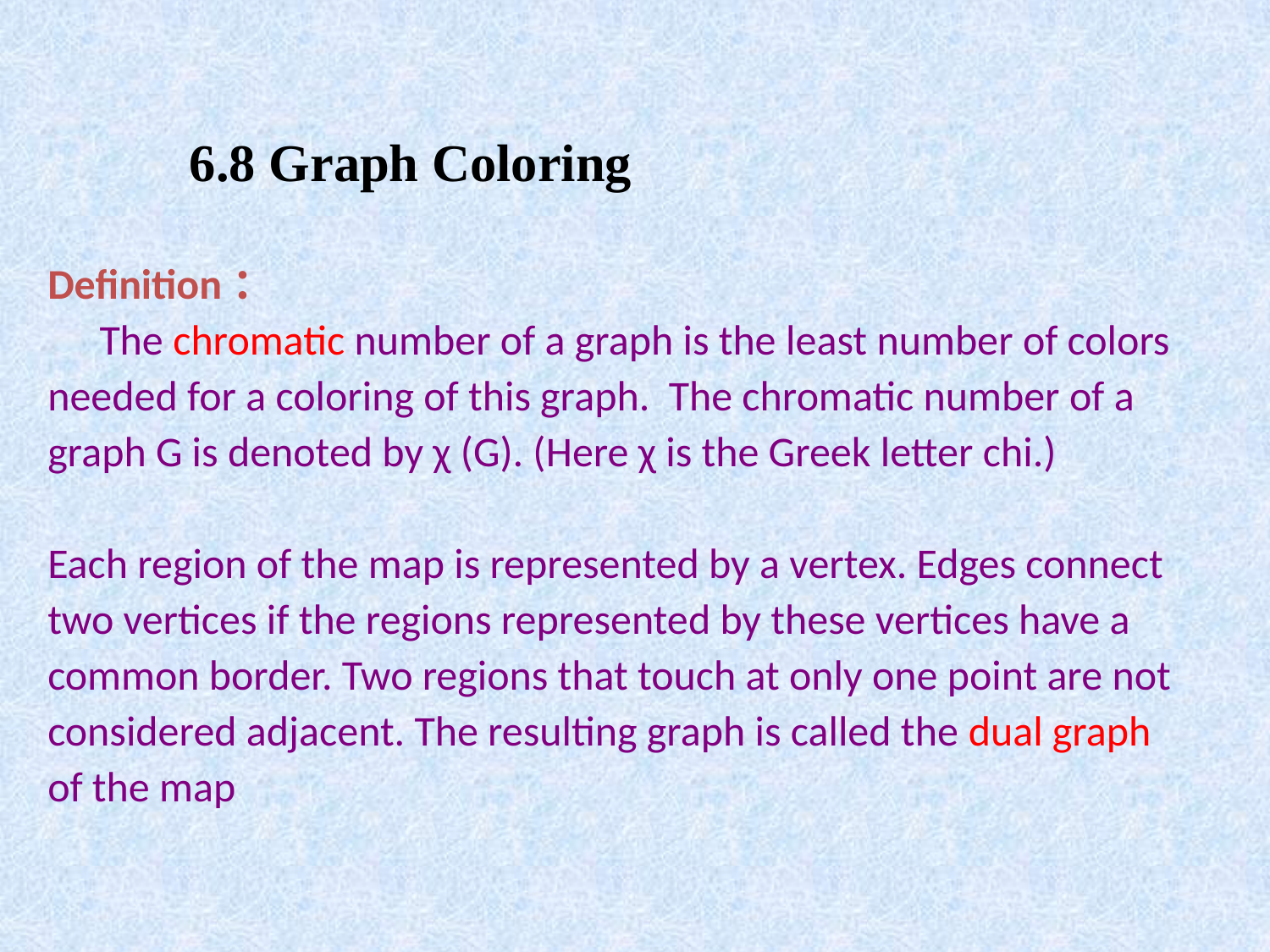

6.8 Graph Coloring
Definition：
     The chromatic number of a graph is the least number of colors needed for a coloring of this graph.  The chromatic number of a graph G is denoted by χ (G). (Here χ is the Greek letter chi.)

Each region of the map is represented by a vertex. Edges connect two vertices if the regions represented by these vertices have a common border. Two regions that touch at only one point are not considered adjacent. The resulting graph is called the dual graph of the map